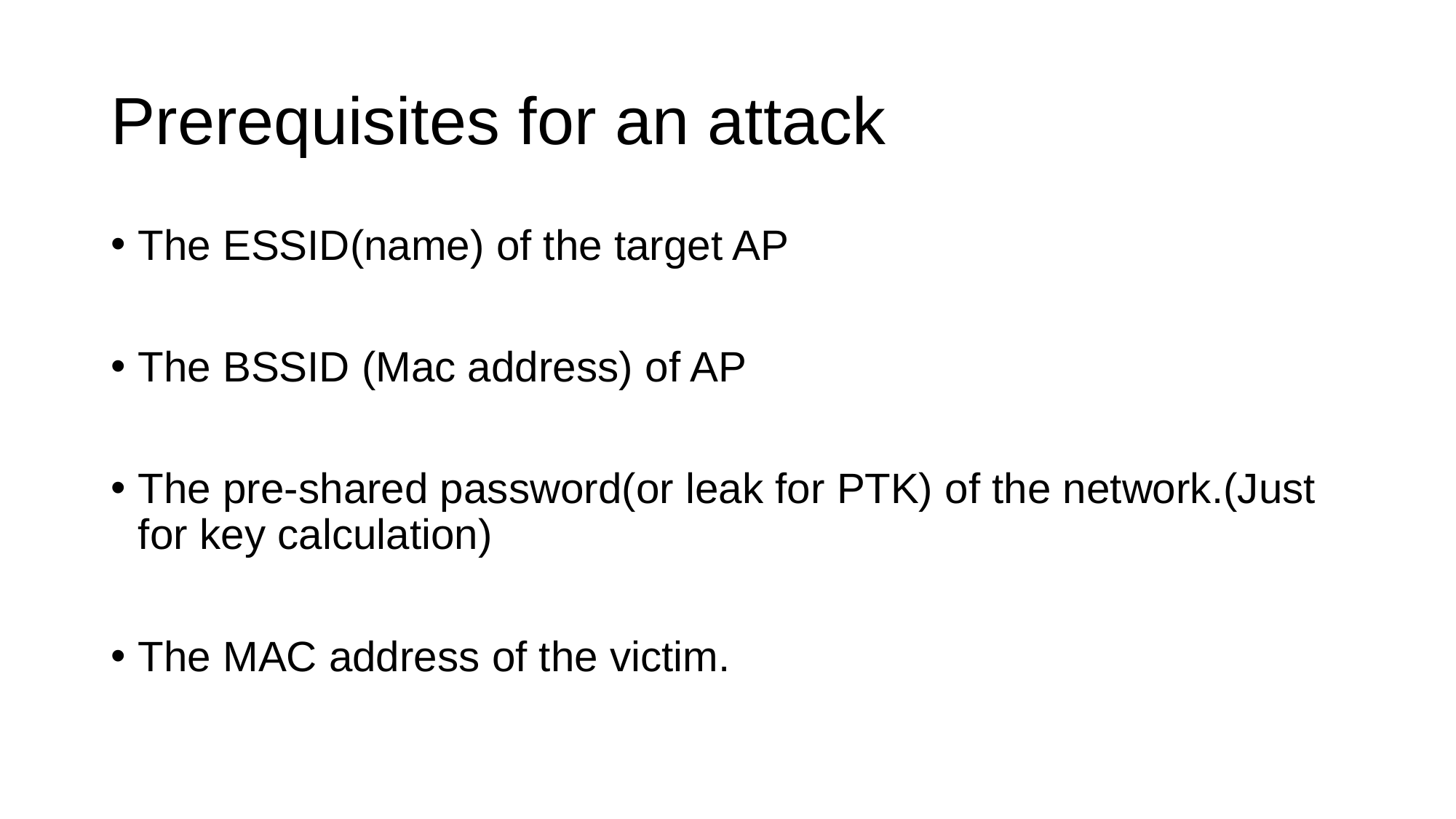

# Prerequisites for an attack
The ESSID(name) of the target AP

The BSSID (Mac address) of AP

The pre-shared password(or leak for PTK) of the network.(Just for key calculation)

The MAC address of the victim.